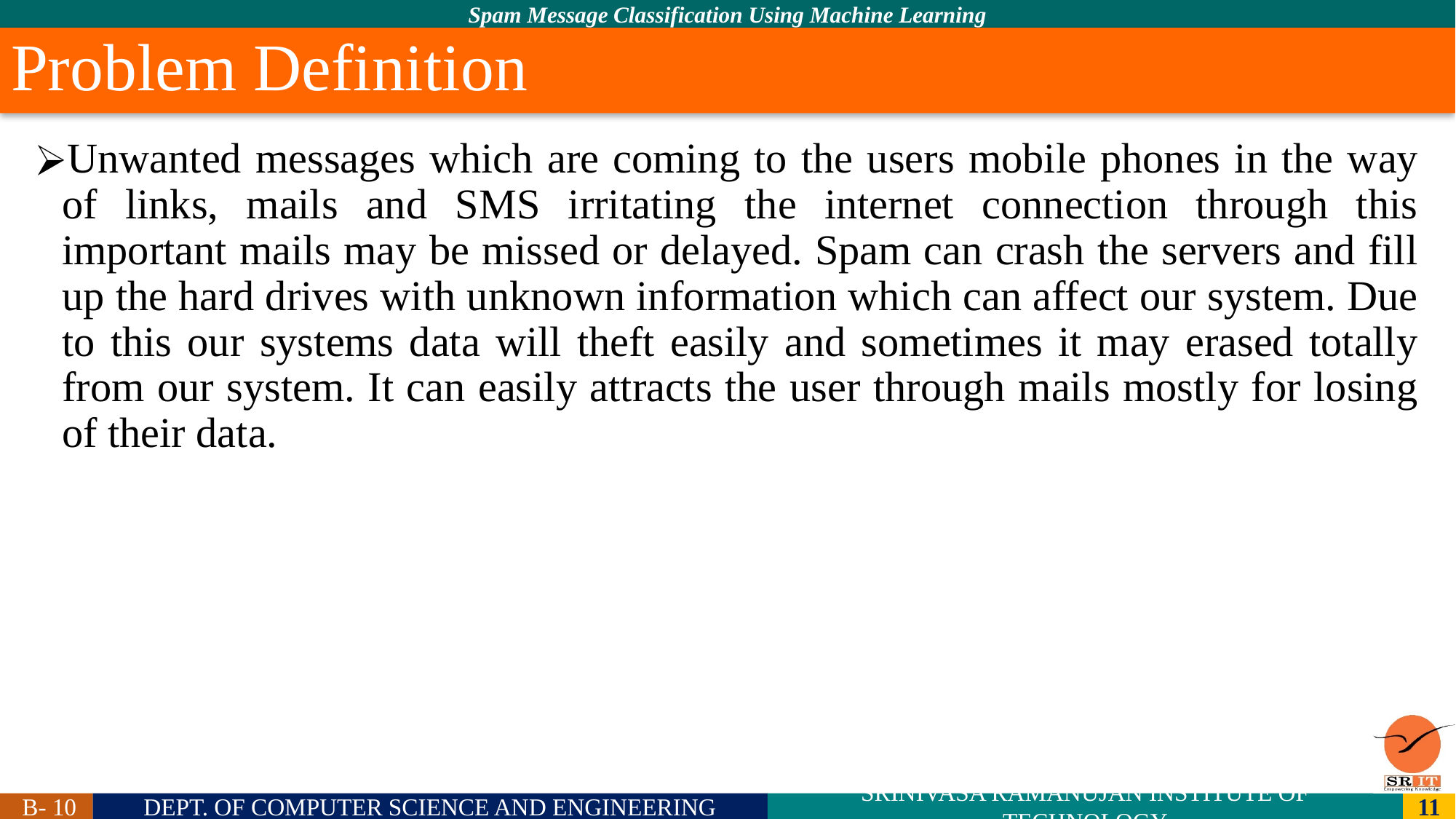

# Problem Definition
Unwanted messages which are coming to the users mobile phones in the way of links, mails and SMS irritating the internet connection through this important mails may be missed or delayed. Spam can crash the servers and fill up the hard drives with unknown information which can affect our system. Due to this our systems data will theft easily and sometimes it may erased totally from our system. It can easily attracts the user through mails mostly for losing of their data.